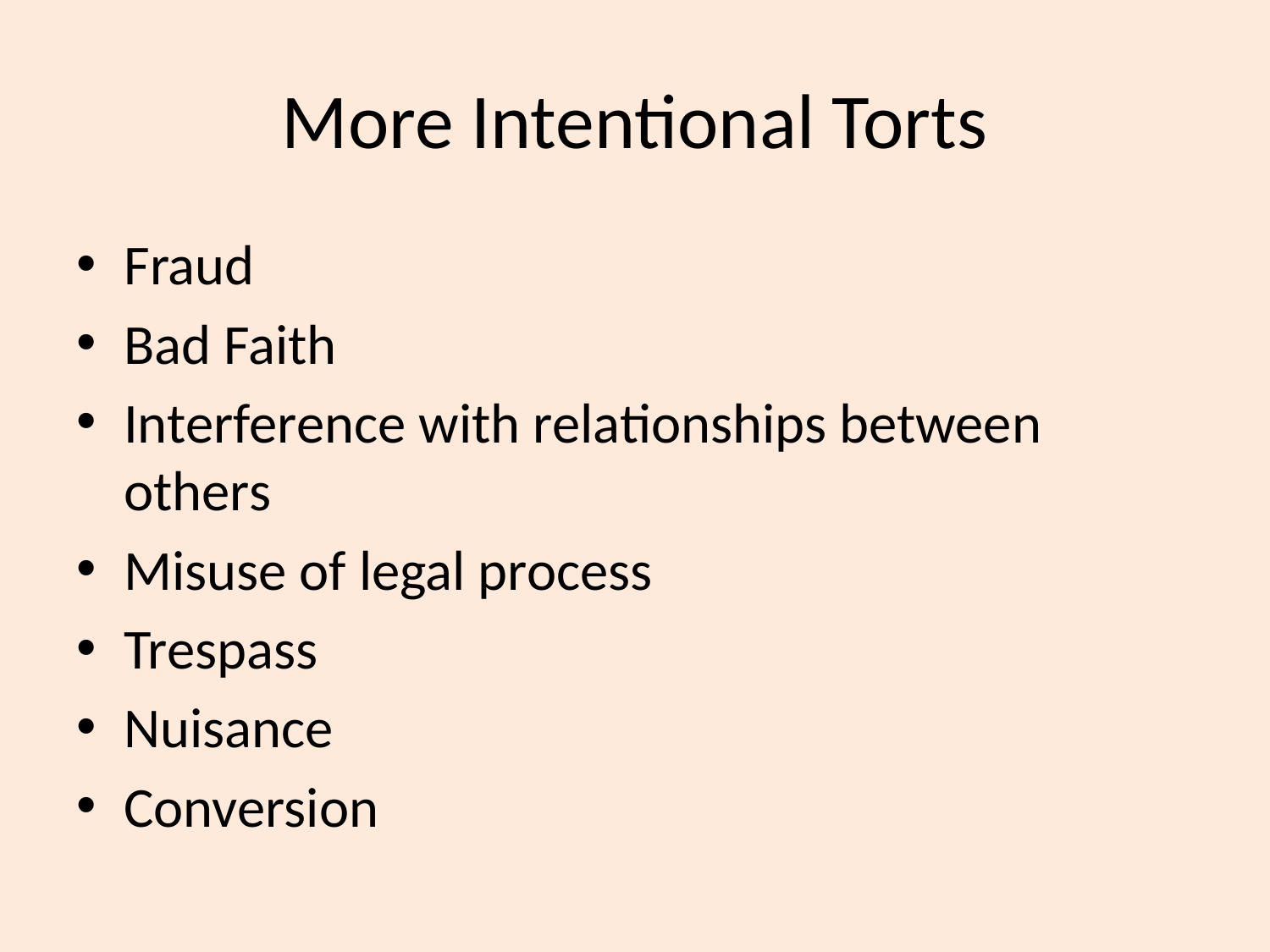

# More Intentional Torts
Fraud
Bad Faith
Interference with relationships between others
Misuse of legal process
Trespass
Nuisance
Conversion